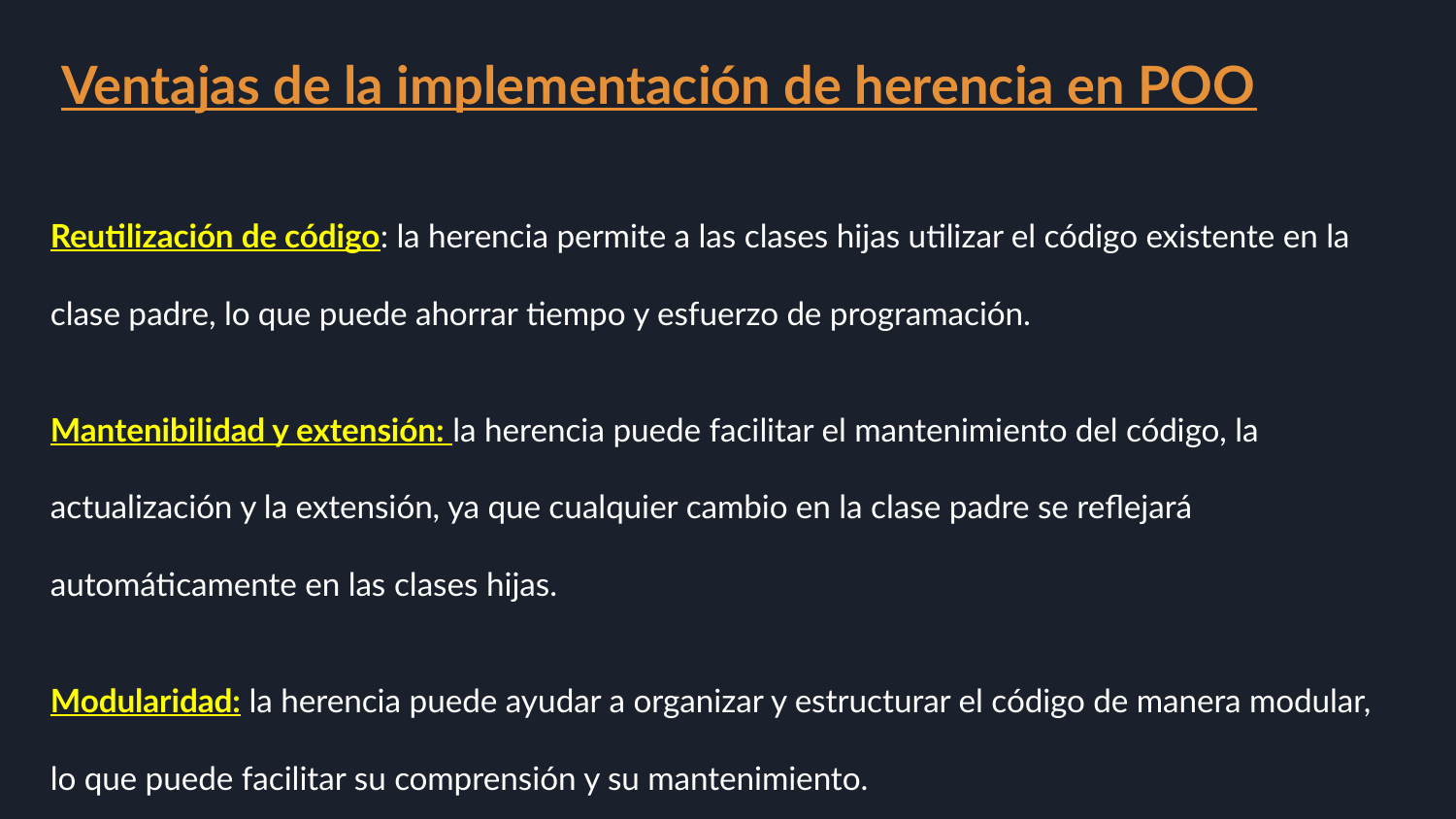

Ventajas de la implementación de herencia en POO
Reutilización de código: la herencia permite a las clases hijas utilizar el código existente en la clase padre, lo que puede ahorrar tiempo y esfuerzo de programación.

Mantenibilidad y extensión: la herencia puede facilitar el mantenimiento del código, la actualización y la extensión, ya que cualquier cambio en la clase padre se reflejará automáticamente en las clases hijas.

Modularidad: la herencia puede ayudar a organizar y estructurar el código de manera modular, lo que puede facilitar su comprensión y su mantenimiento.